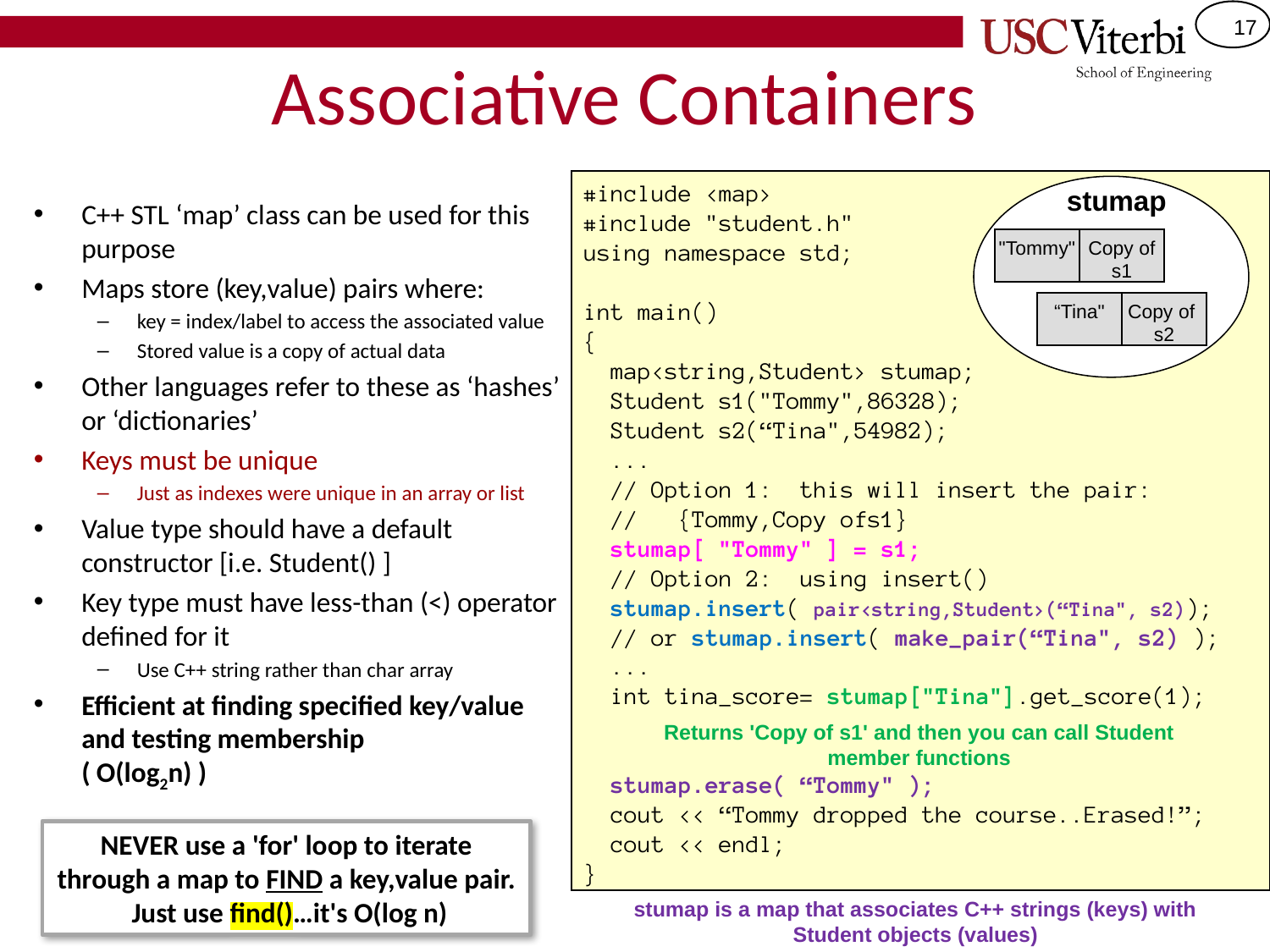

# Associative Containers
#include <map>
#include "student.h"
using namespace std;

int main()
{
  map<string,Student> stumap;
  Student s1("Tommy",86328);
  Student s2(“Tina",54982);
  ...
  // Option 1:  this will insert the pair:
  //   {Tommy,Copy ofs1}
  stumap[ "Tommy" ] = s1;
  // Option 2:  using insert()
  stumap.insert( pair<string,Student>(“Tina", s2));
  // or stumap.insert( make_pair(“Tina", s2) );
  ...
  int tina_score= stumap["Tina"].get_score(1);

  stumap.erase( “Tommy" );
  cout << “Tommy dropped the course..Erased!”;
  cout << endl;
}

stumap
C++ STL ‘map’ class can be used for this purpose
Maps store (key,value) pairs where:
key = index/label to access the associated value
Stored value is a copy of actual data
Other languages refer to these as ‘hashes’ or ‘dictionaries’
Keys must be unique
Just as indexes were unique in an array or list
Value type should have a default constructor [i.e. Student() ]
Key type must have less-than (<) operator defined for it
Use C++ string rather than char array
Efficient at finding specified key/value and testing membership
( O(log2n) )

"Tommy"
Copy of
s1
“Tina"
Copy of
s2
Returns 'Copy of s1' and then you can call Student member functions
NEVER use a 'for' loop to iterate through a map to FIND a key,value pair.  Just use find()…it's O(log n)
stumap is a map that associates C++ strings (keys) with Student objects (values)